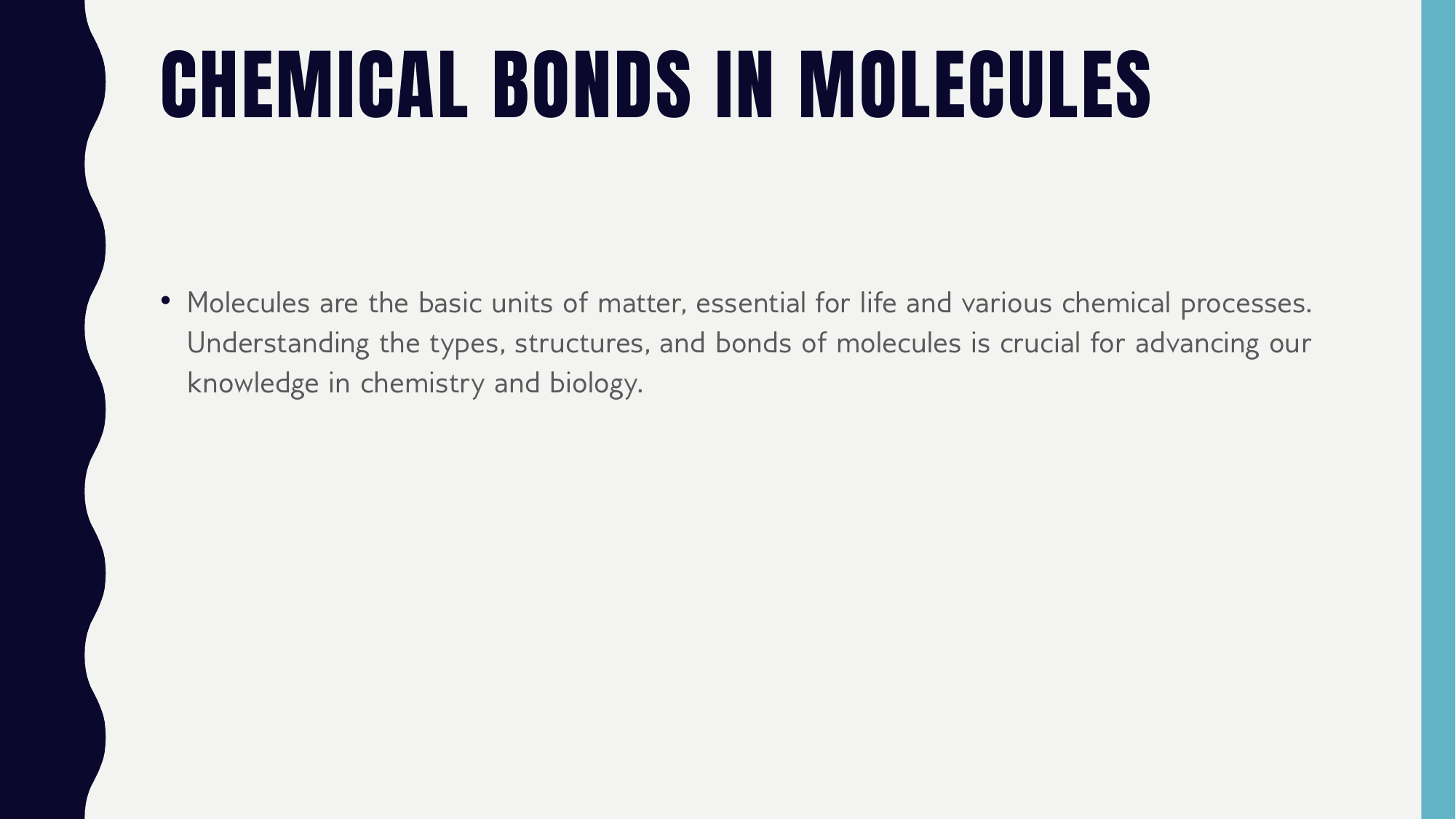

# Chemical Bonds in Molecules
Molecules are the basic units of matter, essential for life and various chemical processes. Understanding the types, structures, and bonds of molecules is crucial for advancing our knowledge in chemistry and biology.